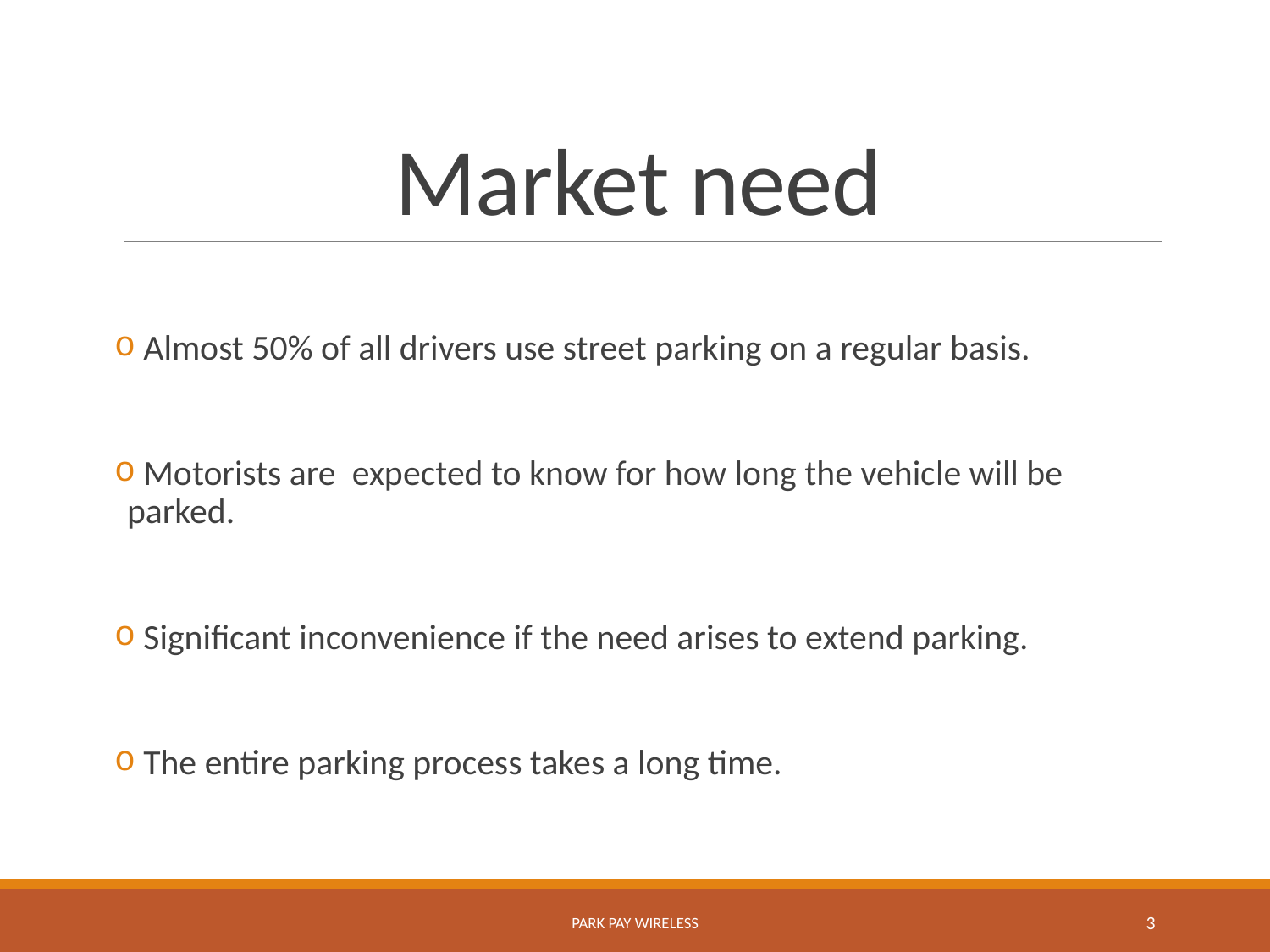

# Market need

 Almost 50% of all drivers use street parking on a regular basis.

 Motorists are  expected to know for how long the vehicle will be parked.

 Significant inconvenience if the need arises to extend parking.

 The entire parking process takes a long time.
Park Pay Wireless
3